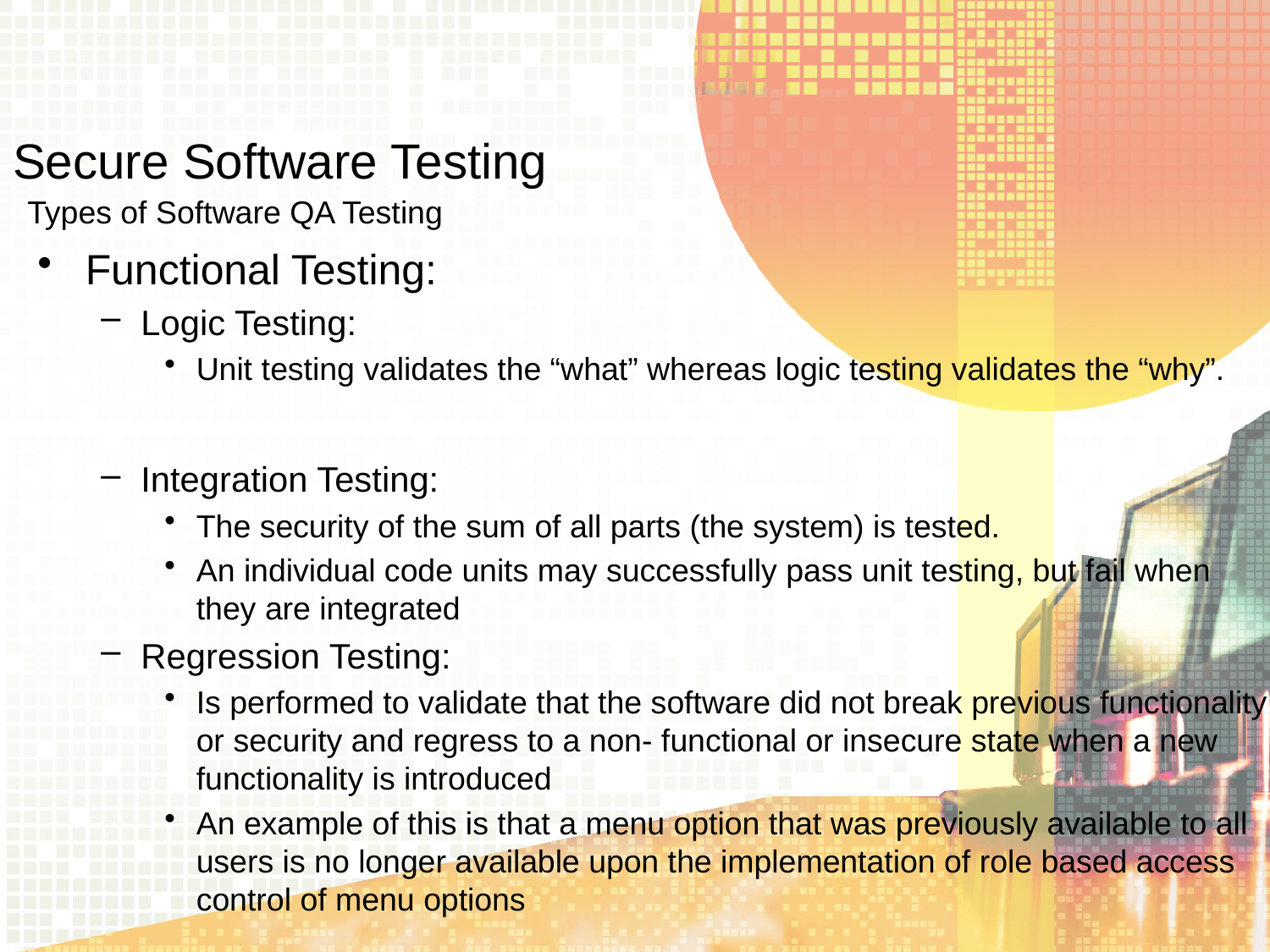

Secure Software Testing
Types of Software QA Testing
Functional Testing:
Logic Testing:
Unit testing validates the “what” whereas logic testing validates the “why”.

Integration Testing:
The security of the sum of all parts (the system) is tested.
An individual code units may successfully pass unit testing, but fail when they are integrated
Regression Testing:
Is performed to validate that the software did not break previous functionality or security and regress to a non- functional or insecure state when a new functionality is introduced
An example of this is that a menu option that was previously available to all users is no longer available upon the implementation of role based access control of menu options